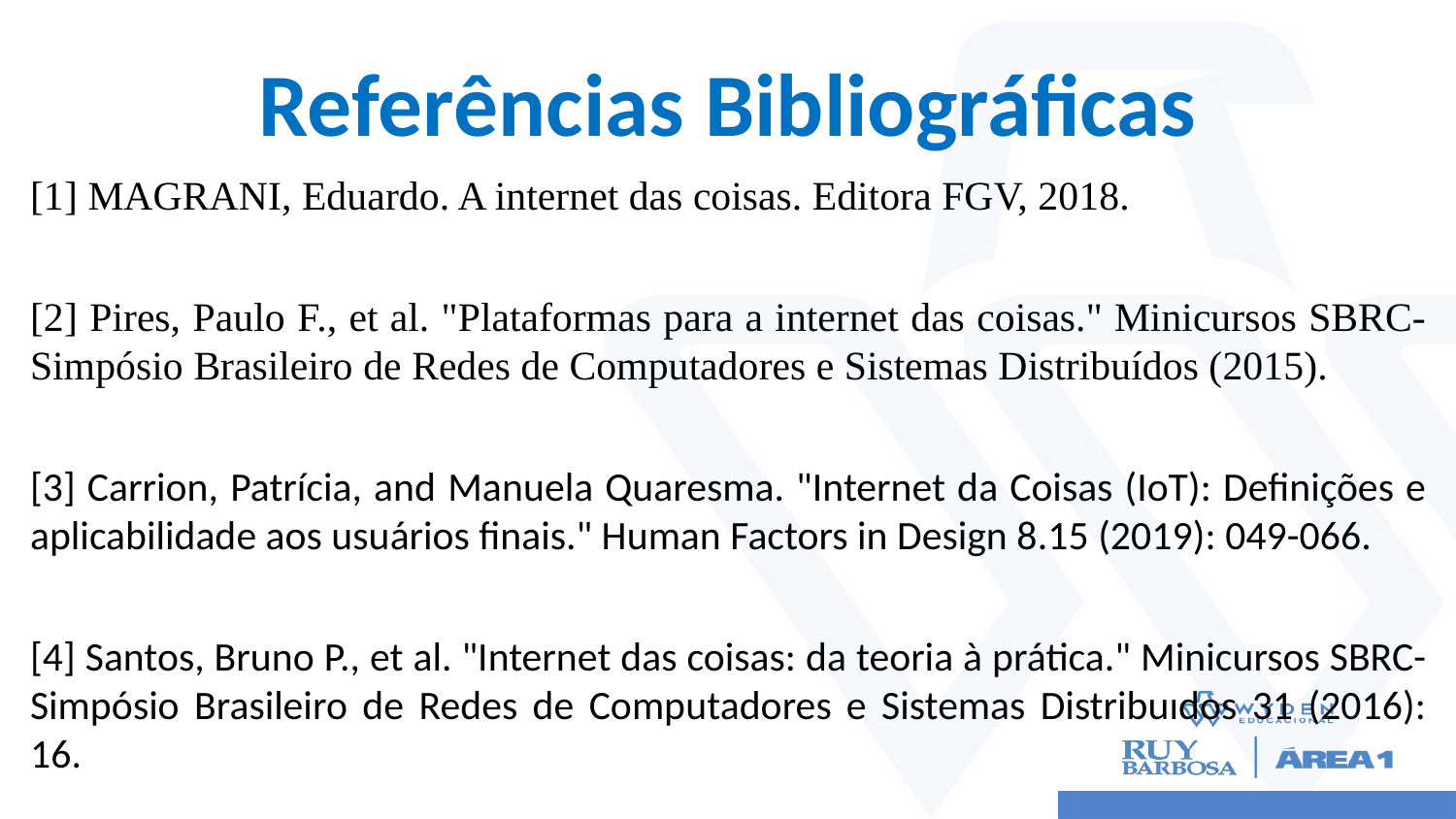

# Referências Bibliográficas
[1] MAGRANI, Eduardo. A internet das coisas. Editora FGV, 2018.

[2] Pires, Paulo F., et al. "Plataformas para a internet das coisas." Minicursos SBRC-Simpósio Brasileiro de Redes de Computadores e Sistemas Distribuídos (2015).

[3] Carrion, Patrícia, and Manuela Quaresma. "Internet da Coisas (IoT): Definições e aplicabilidade aos usuários finais." Human Factors in Design 8.15 (2019): 049-066.

[4] Santos, Bruno P., et al. "Internet das coisas: da teoria à prática." Minicursos SBRC-Simpósio Brasileiro de Redes de Computadores e Sistemas Distribuıdos 31 (2016): 16.